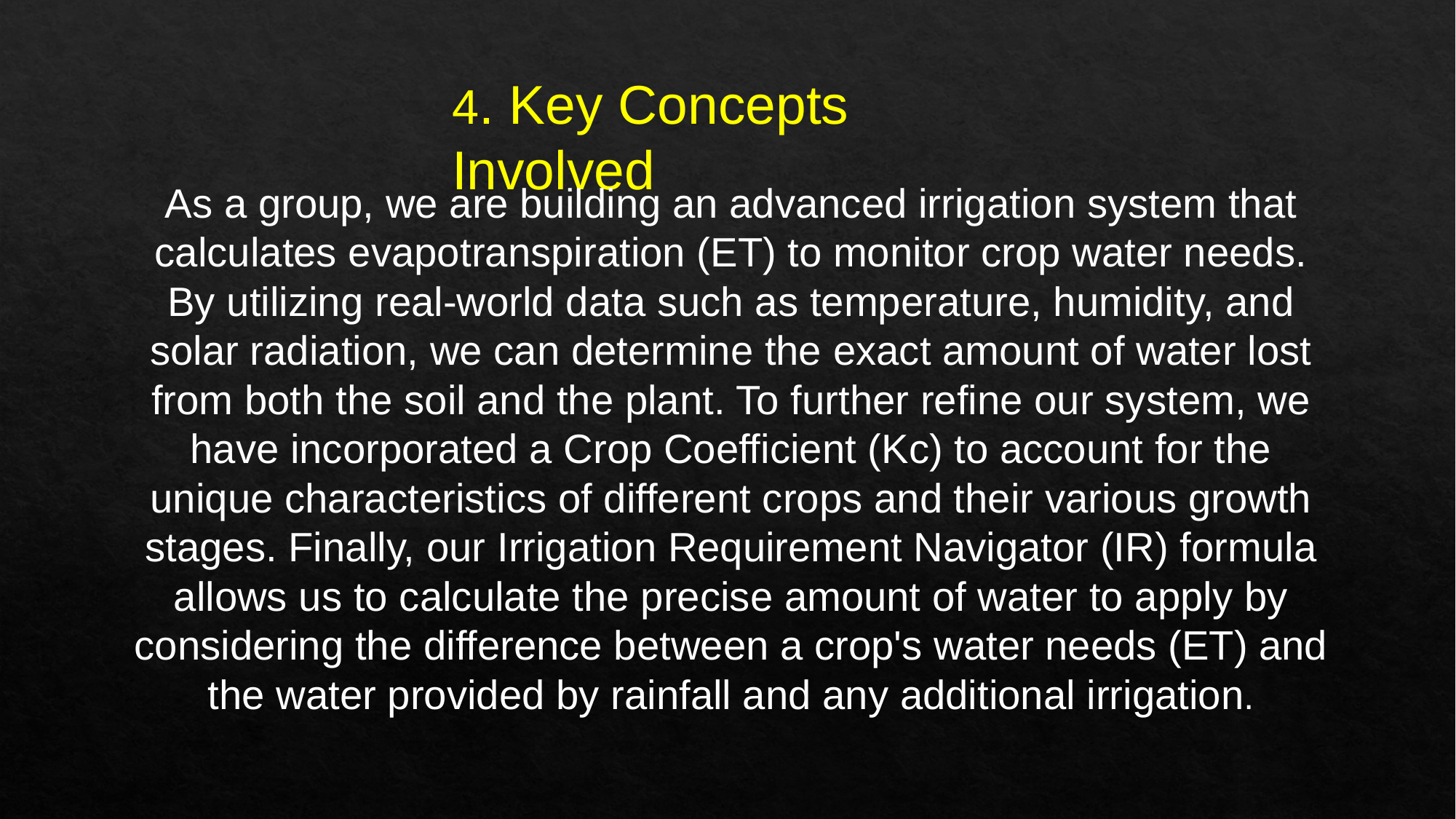

4. Key Concepts Involved
As a group, we are building an advanced irrigation system that calculates evapotranspiration (ET​) to monitor crop water needs. By utilizing real-world data such as temperature, humidity, and solar radiation, we can determine the exact amount of water lost from both the soil and the plant. To further refine our system, we have incorporated a Crop Coefficient (Kc​) to account for the unique characteristics of different crops and their various growth stages. Finally, our Irrigation Requirement Navigator (IR​) formula allows us to calculate the precise amount of water to apply by considering the difference between a crop's water needs (ET​) and the water provided by rainfall and any additional irrigation.